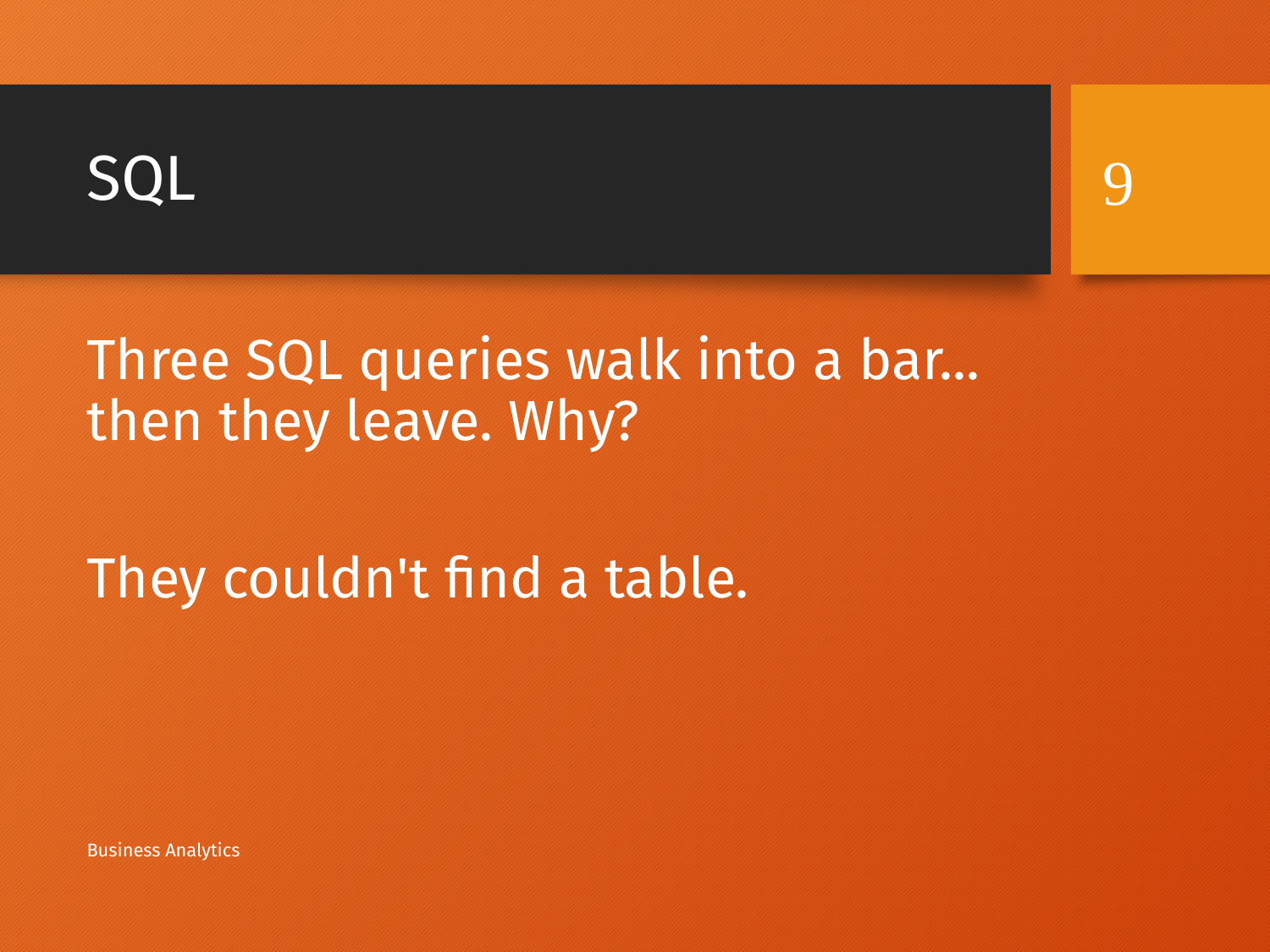

# SQL
9
Three SQL queries walk into a bar... then they leave. Why?

They couldn't find a table.
Business Analytics